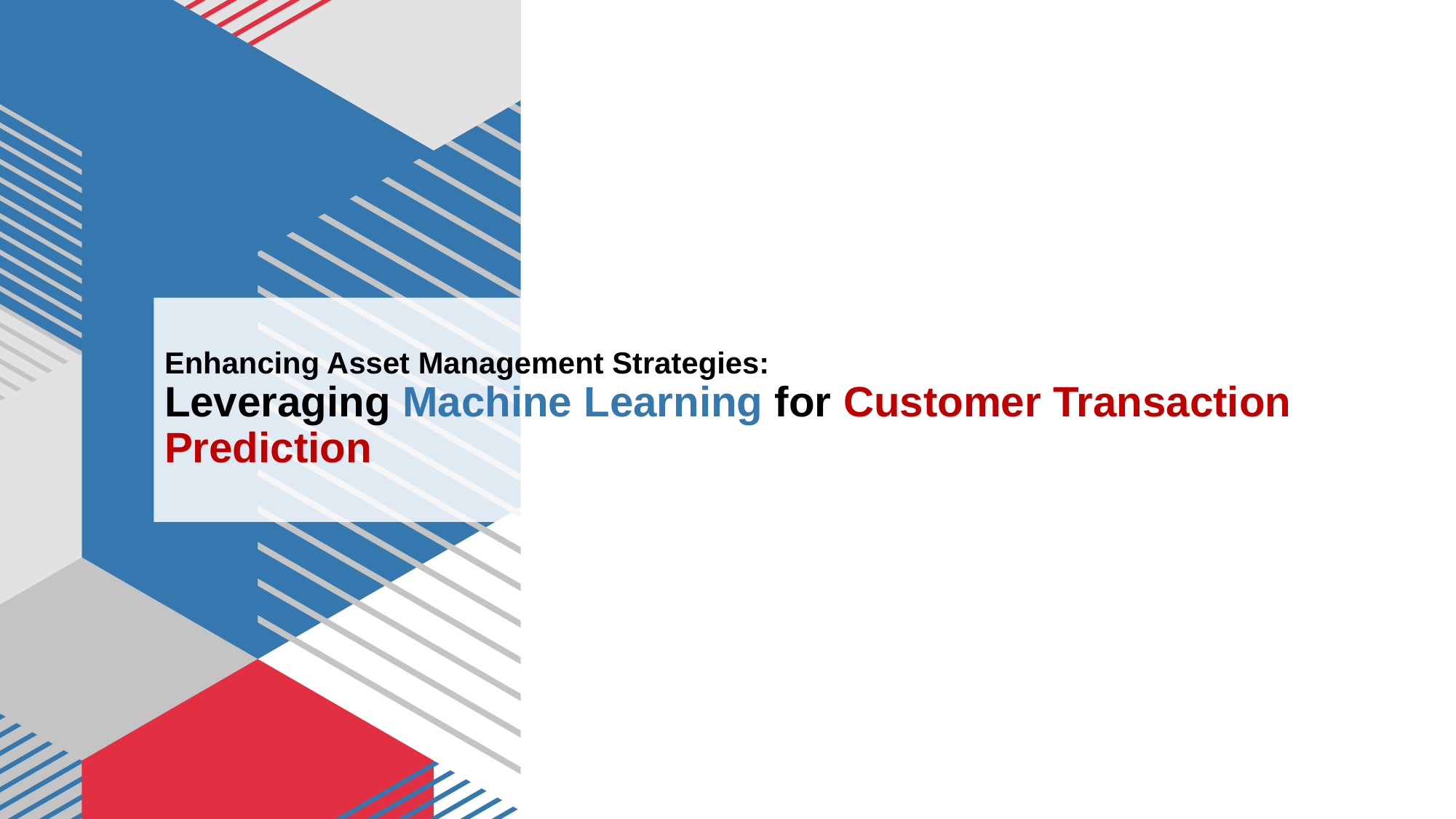

# Enhancing Asset Management Strategies: Leveraging Machine Learning for Customer Transaction Prediction